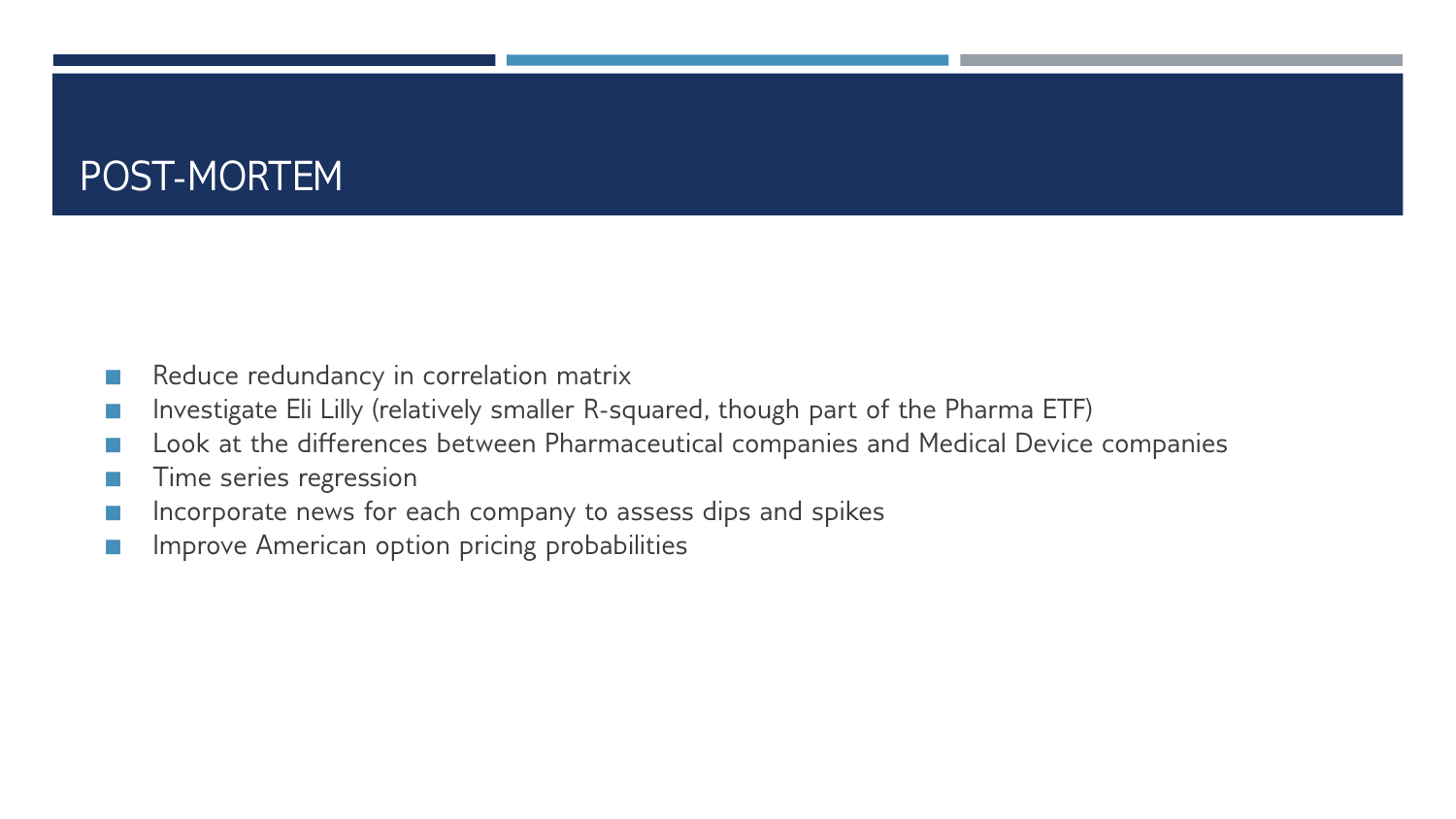

# POST-MORTEM
Reduce redundancy in correlation matrix
Investigate Eli Lilly (relatively smaller R-squared, though part of the Pharma ETF)
Look at the differences between Pharmaceutical companies and Medical Device companies
Time series regression
Incorporate news for each company to assess dips and spikes
Improve American option pricing probabilities